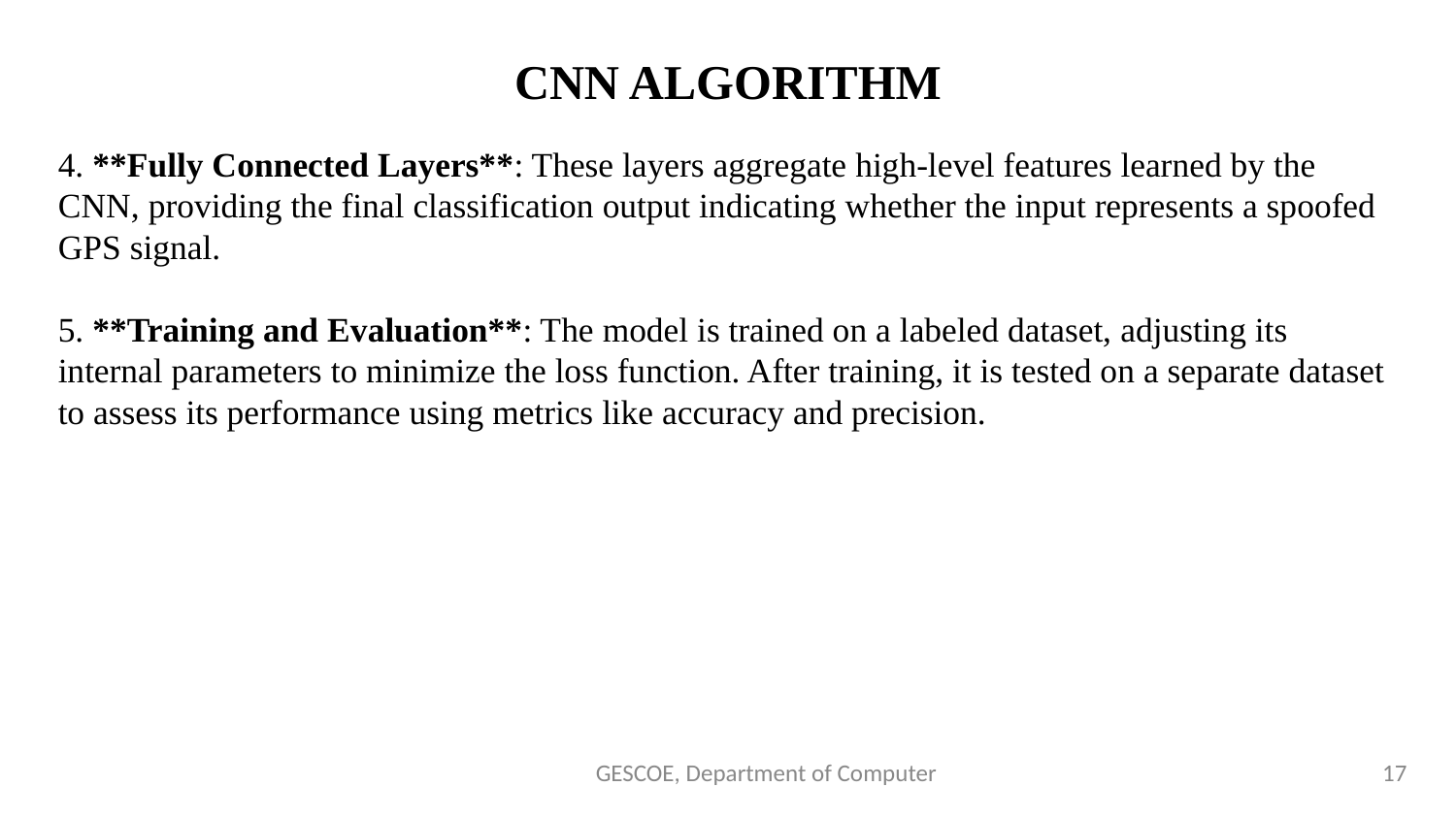

CNN ALGORITHM
4. **Fully Connected Layers**: These layers aggregate high-level features learned by the CNN, providing the final classification output indicating whether the input represents a spoofed GPS signal.

5. **Training and Evaluation**: The model is trained on a labeled dataset, adjusting its internal parameters to minimize the loss function. After training, it is tested on a separate dataset to assess its performance using metrics like accuracy and precision.

GESCOE, Department of Computer
17